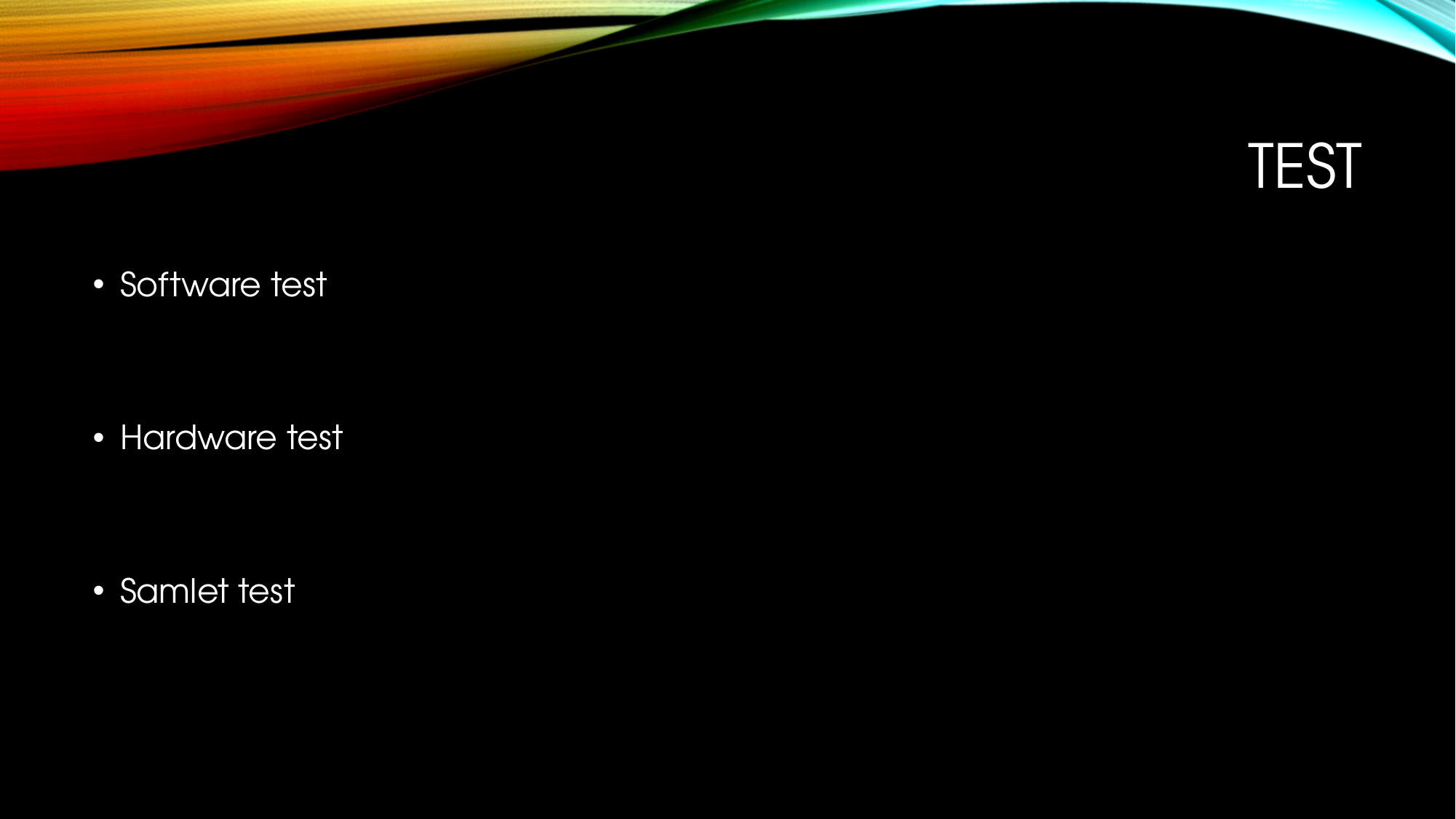

# Test
Software test

Hardware test

Samlet test